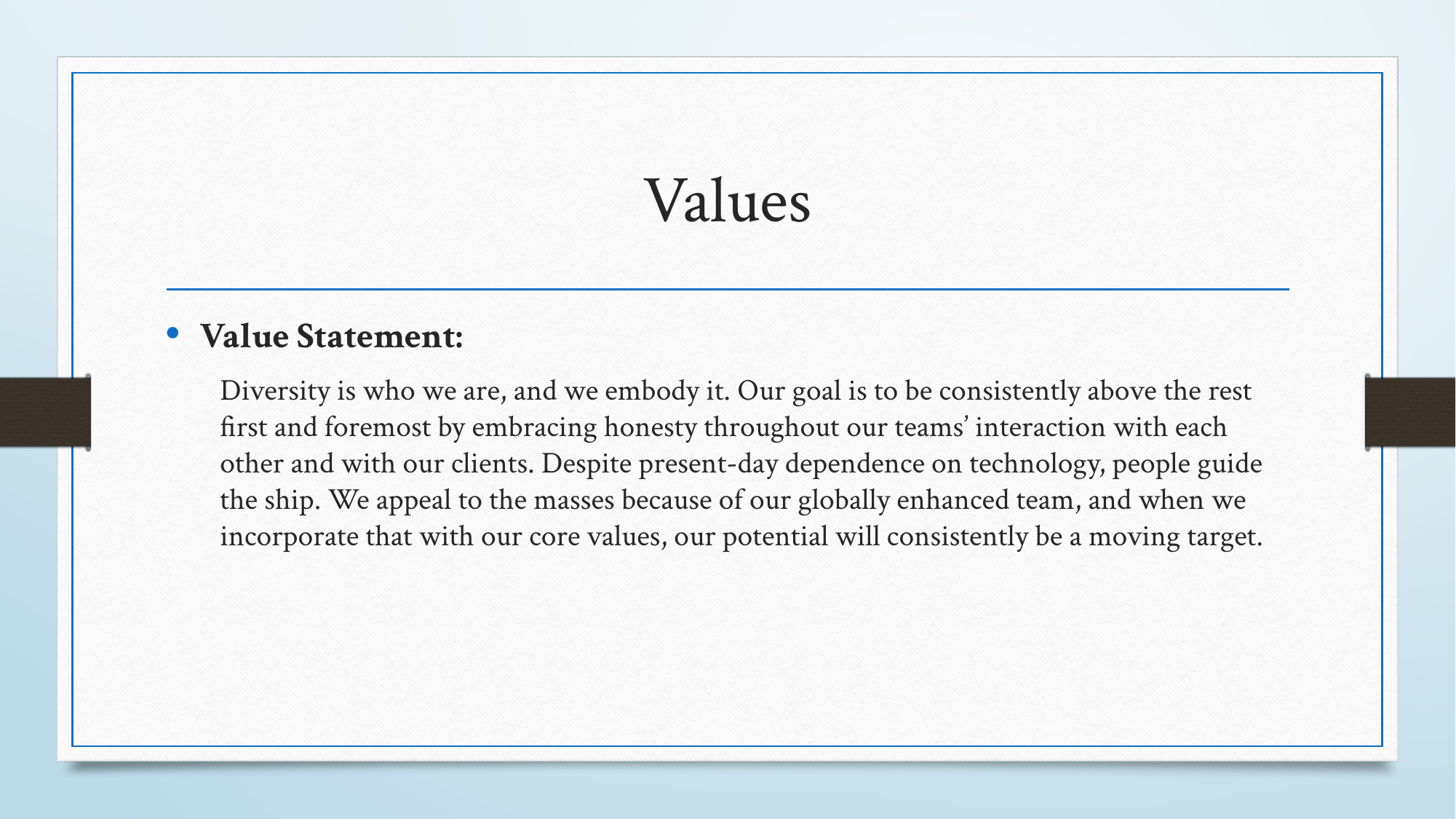

# Values
Value Statement:
Diversity is who we are, and we embody it. Our goal is to be consistently above the rest first and foremost by embracing honesty throughout our teams’ interaction with each other and with our clients. Despite present-day dependence on technology, people guide the ship. We appeal to the masses because of our globally enhanced team, and when we incorporate that with our core values, our potential will consistently be a moving target.